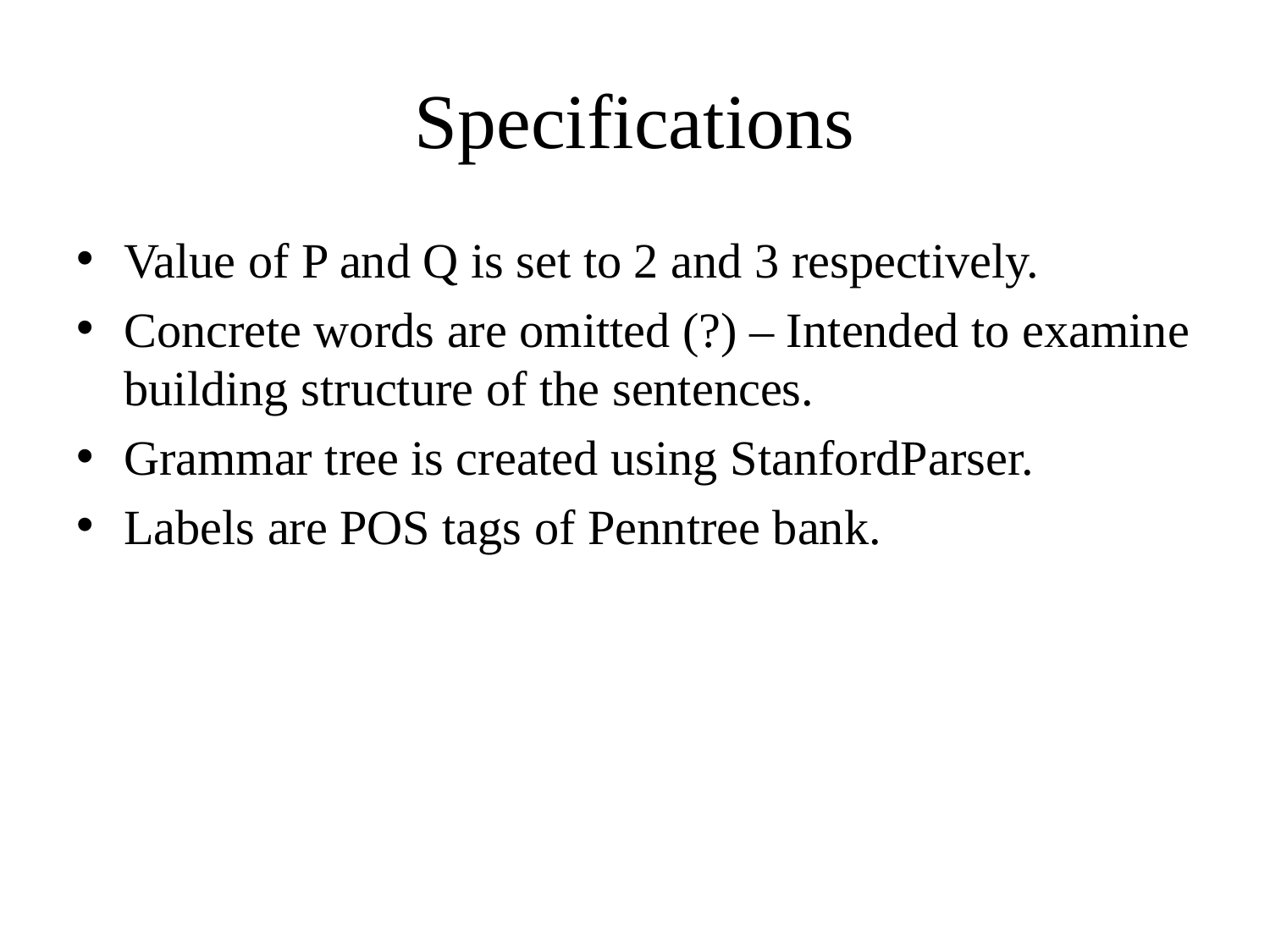

# Specifications
Value of P and Q is set to 2 and 3 respectively.
Concrete words are omitted (?) – Intended to examine building structure of the sentences.
Grammar tree is created using StanfordParser.
Labels are POS tags of Penntree bank.